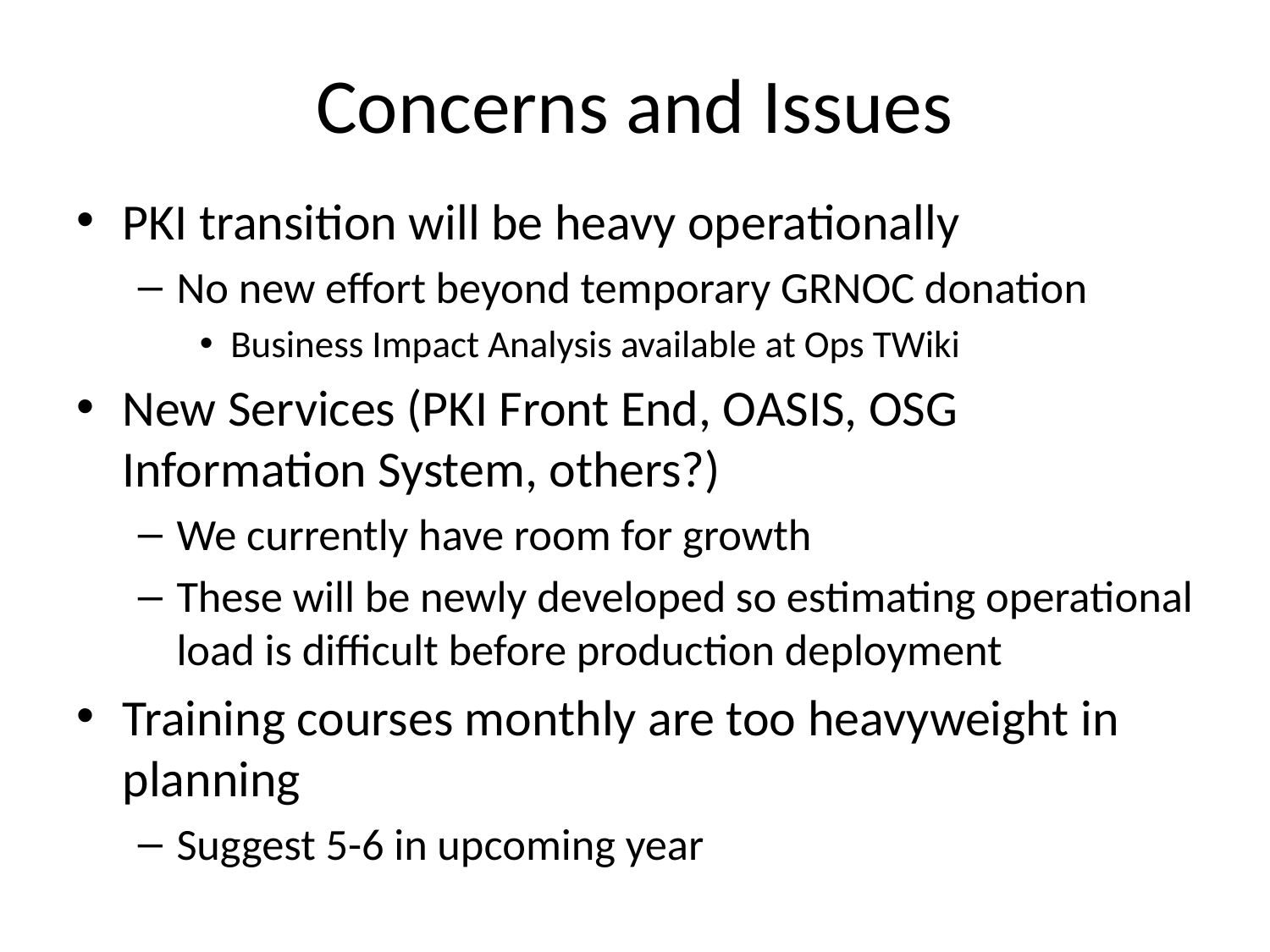

# Concerns and Issues
PKI transition will be heavy operationally
No new effort beyond temporary GRNOC donation
Business Impact Analysis available at Ops TWiki
New Services (PKI Front End, OASIS, OSG Information System, others?)
We currently have room for growth
These will be newly developed so estimating operational load is difficult before production deployment
Training courses monthly are too heavyweight in planning
Suggest 5-6 in upcoming year